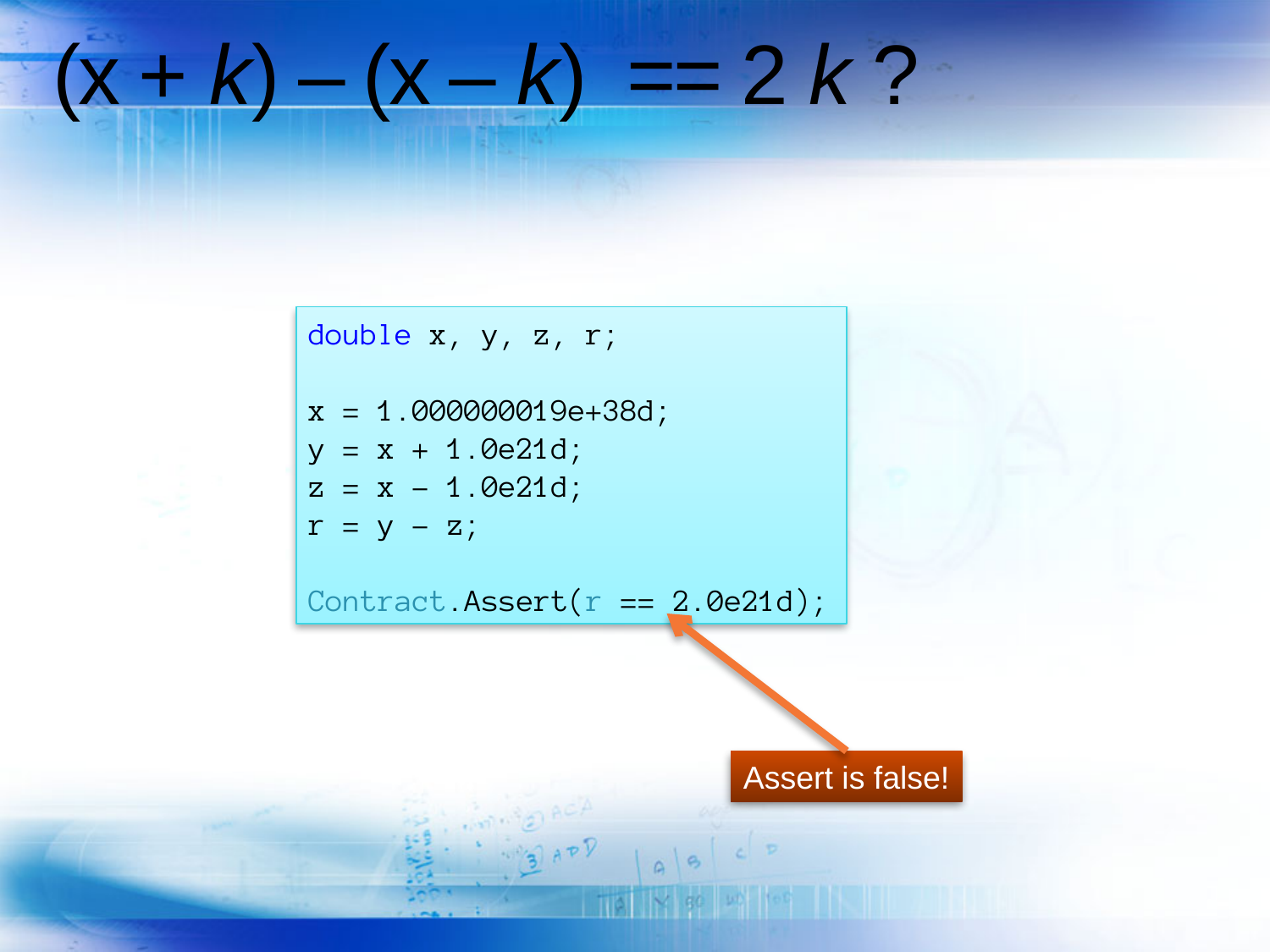

# (x + k) – (x – k)  == 2 k ?
double x, y, z, r;

x = 1.000000019e+38d;
y = x + 1.0e21d;
z = x - 1.0e21d;
r = y - z;

Contract.Assert(r == 2.0e21d);
Assert is false!